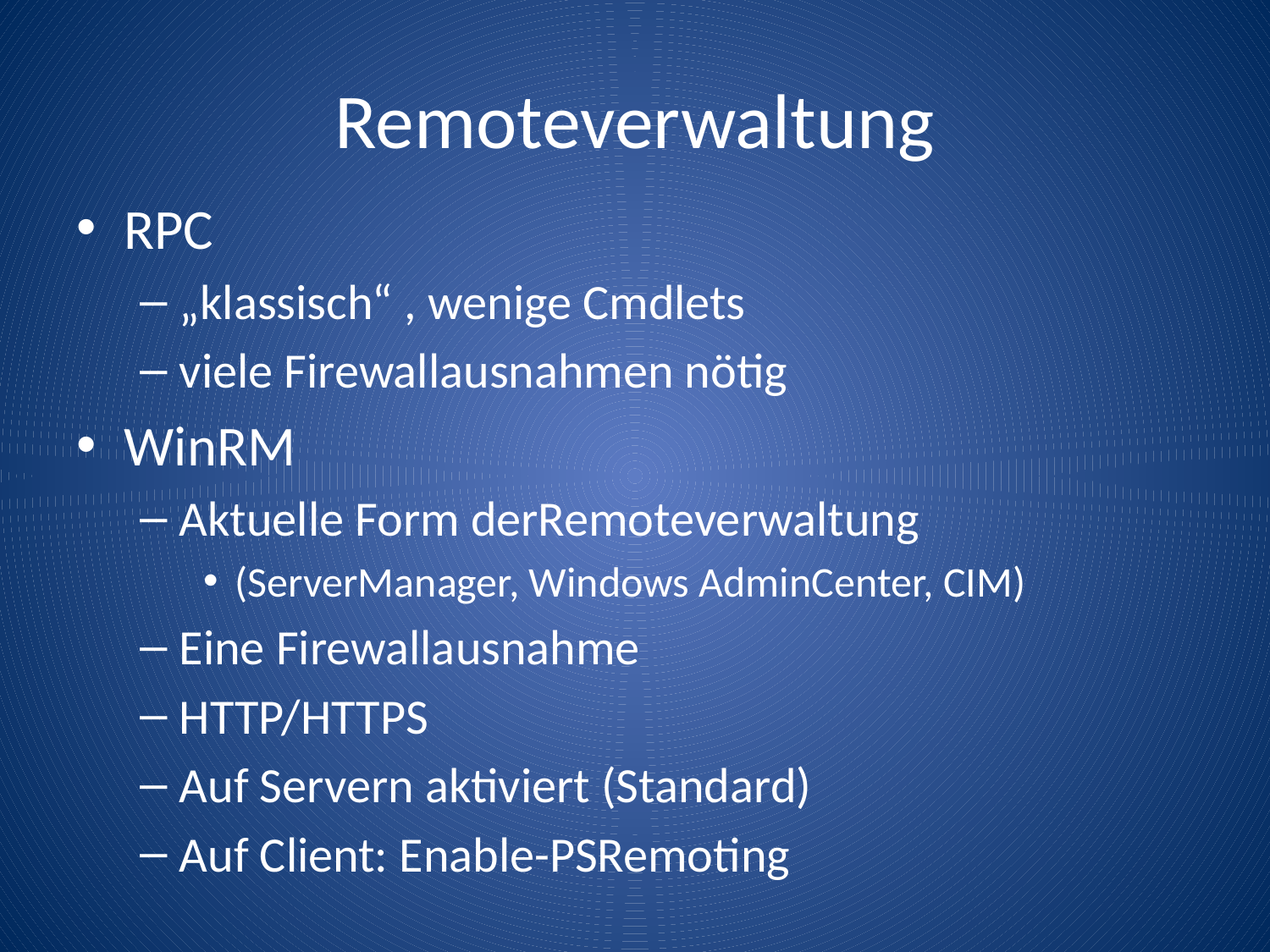

# Remoteverwaltung
RPC
„klassisch“ , wenige Cmdlets
viele Firewallausnahmen nötig
WinRM
Aktuelle Form derRemoteverwaltung
(ServerManager, Windows AdminCenter, CIM)
Eine Firewallausnahme
HTTP/HTTPS
Auf Servern aktiviert (Standard)
Auf Client: Enable-PSRemoting